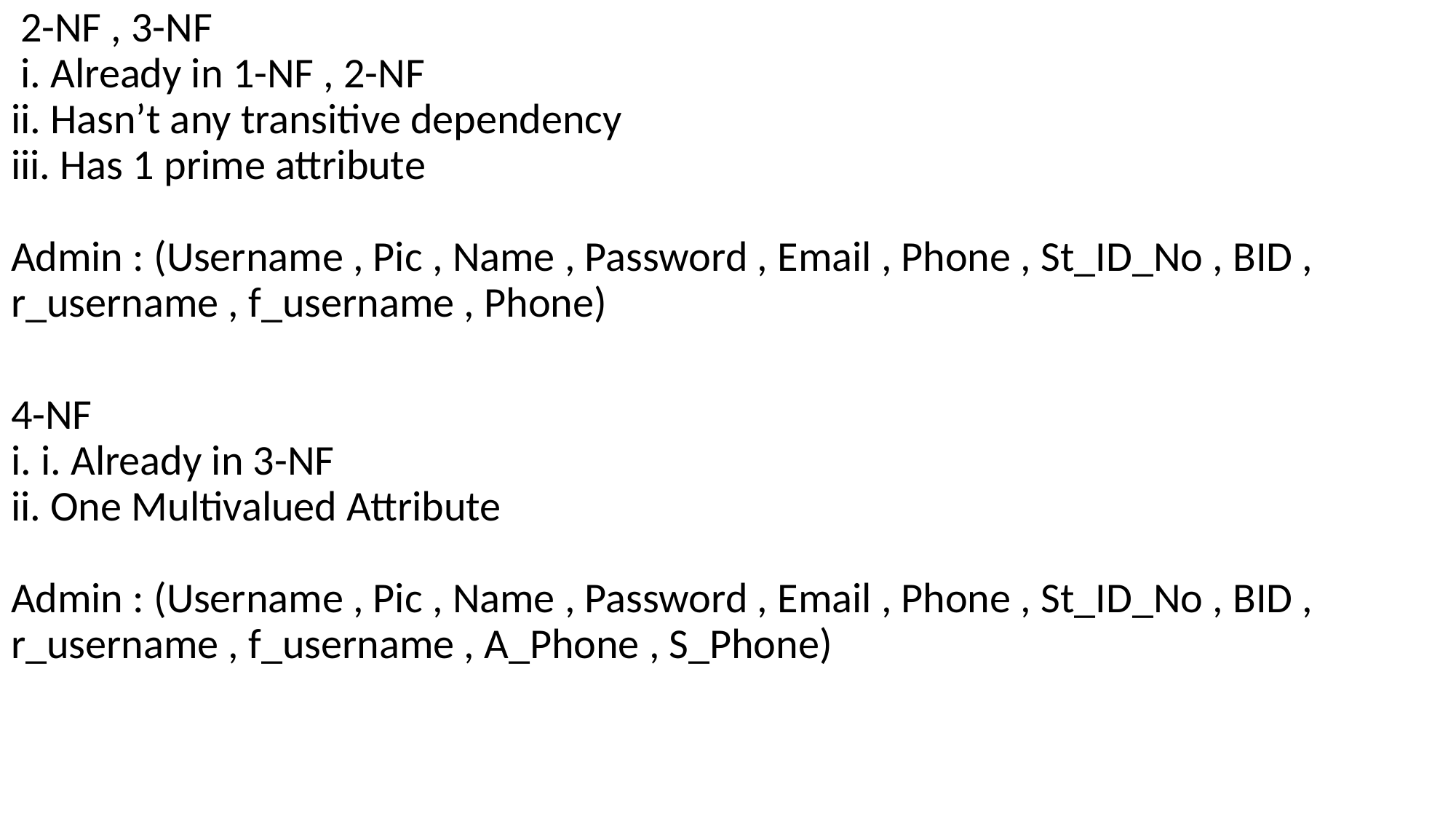

2-NF , 3-NF
 i. Already in 1-NF , 2-NF
ii. Hasn’t any transitive dependency
iii. Has 1 prime attribute
Admin : (Username , Pic , Name , Password , Email , Phone , St_ID_No , BID , r_username , f_username , Phone)
4-NF
i. i. Already in 3-NF
ii. One Multivalued Attribute
Admin : (Username , Pic , Name , Password , Email , Phone , St_ID_No , BID , r_username , f_username , A_Phone , S_Phone)